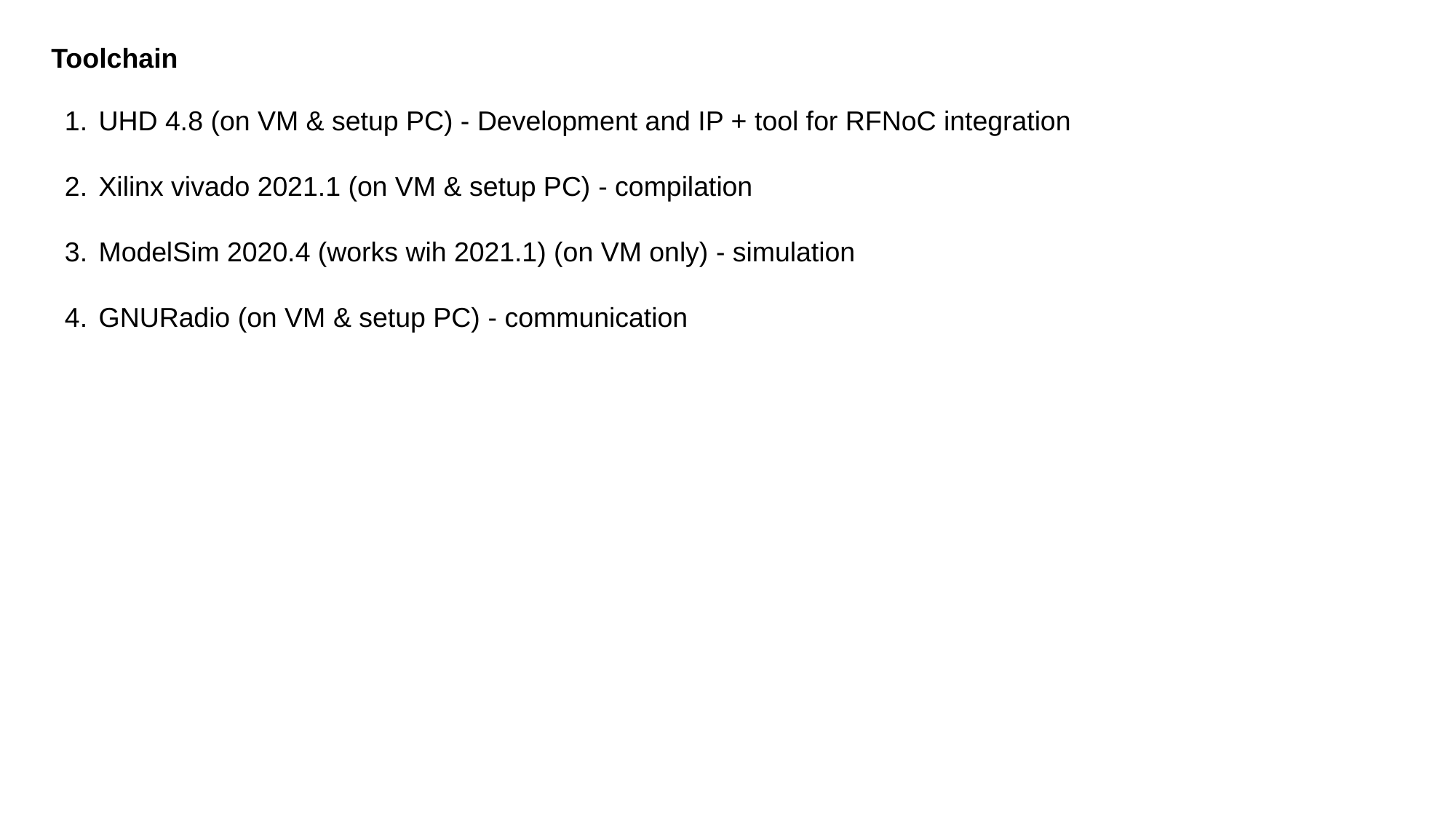

Toolchain
UHD 4.8 (on VM & setup PC) - Development and IP + tool for RFNoC integration

Xilinx vivado 2021.1 (on VM & setup PC) - compilation

ModelSim 2020.4 (works wih 2021.1) (on VM only) - simulation

GNURadio (on VM & setup PC) - communication